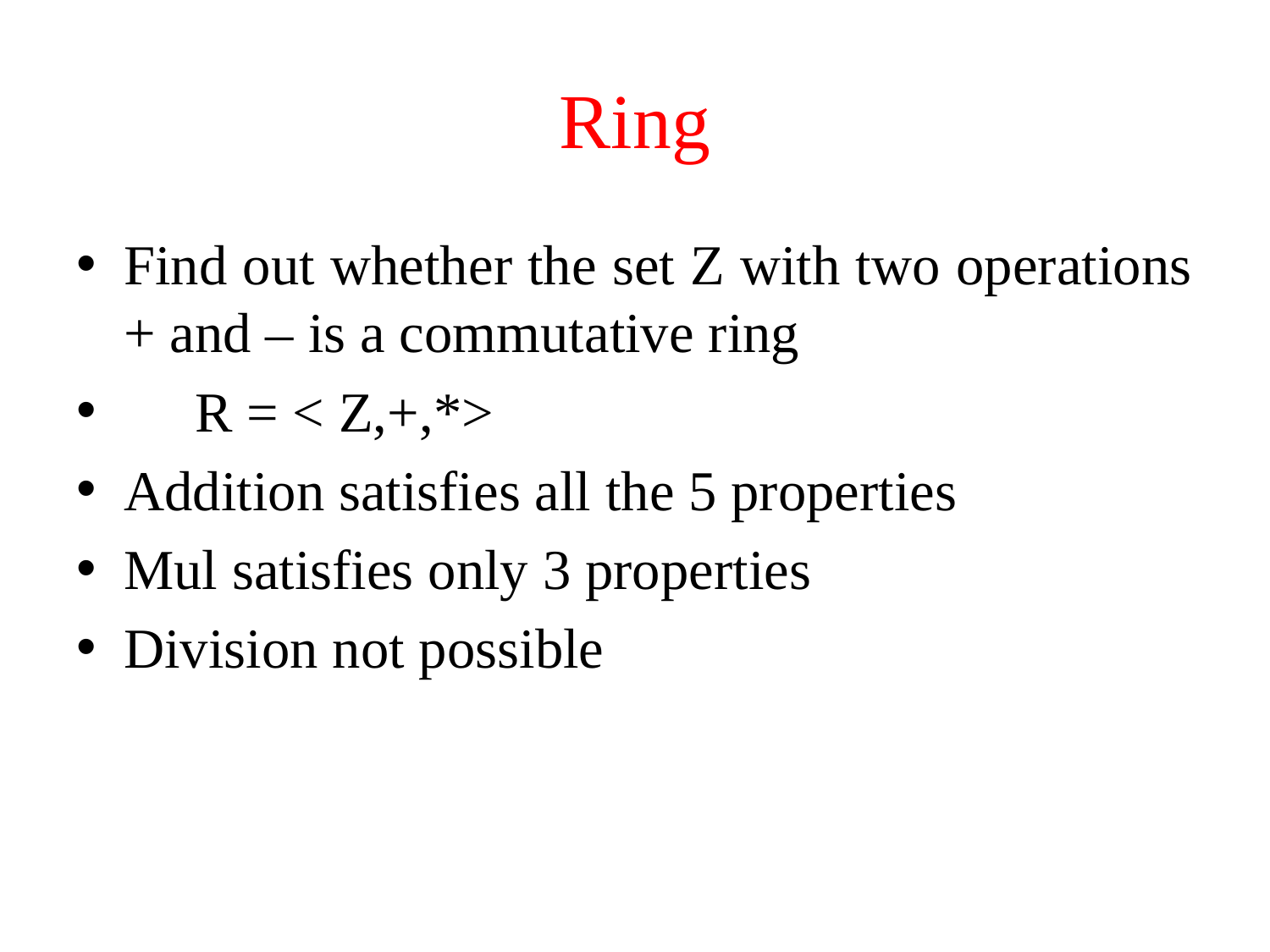

# Ring
Find out whether the set Z with two operations + and – is a commutative ring
     R = < Z,+,*>
Addition satisfies all the 5 properties
Mul satisfies only 3 properties
Division not possible